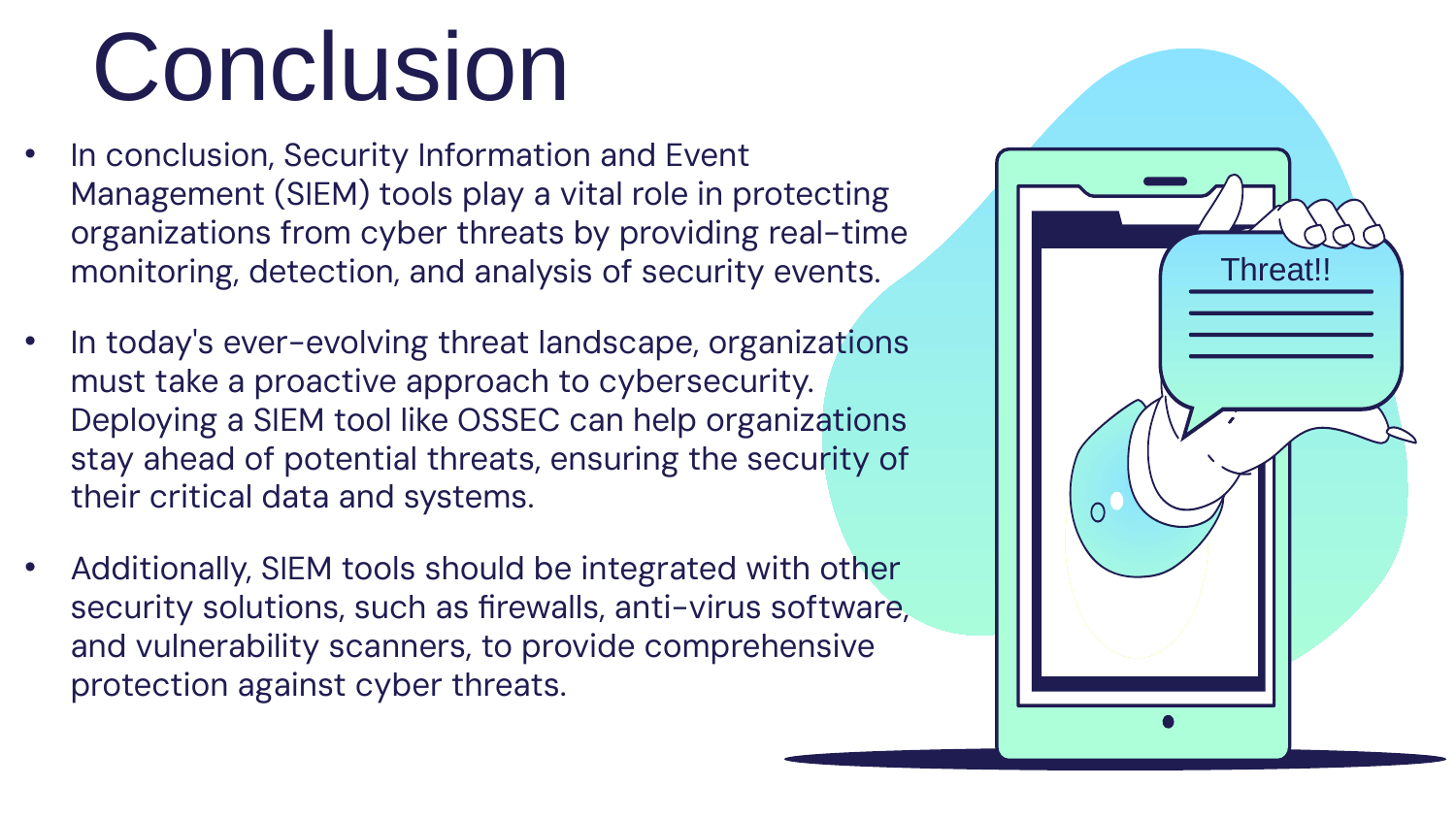

# Conclusion

Threat!!

In conclusion, Security Information and Event Management (SIEM) tools play a vital role in protecting organizations from cyber threats by providing real-time monitoring, detection, and analysis of security events.
In today's ever-evolving threat landscape, organizations must take a proactive approach to cybersecurity. Deploying a SIEM tool like OSSEC can help organizations stay ahead of potential threats, ensuring the security of their critical data and systems.
Additionally, SIEM tools should be integrated with other security solutions, such as firewalls, anti-virus software, and vulnerability scanners, to provide comprehensive protection against cyber threats.